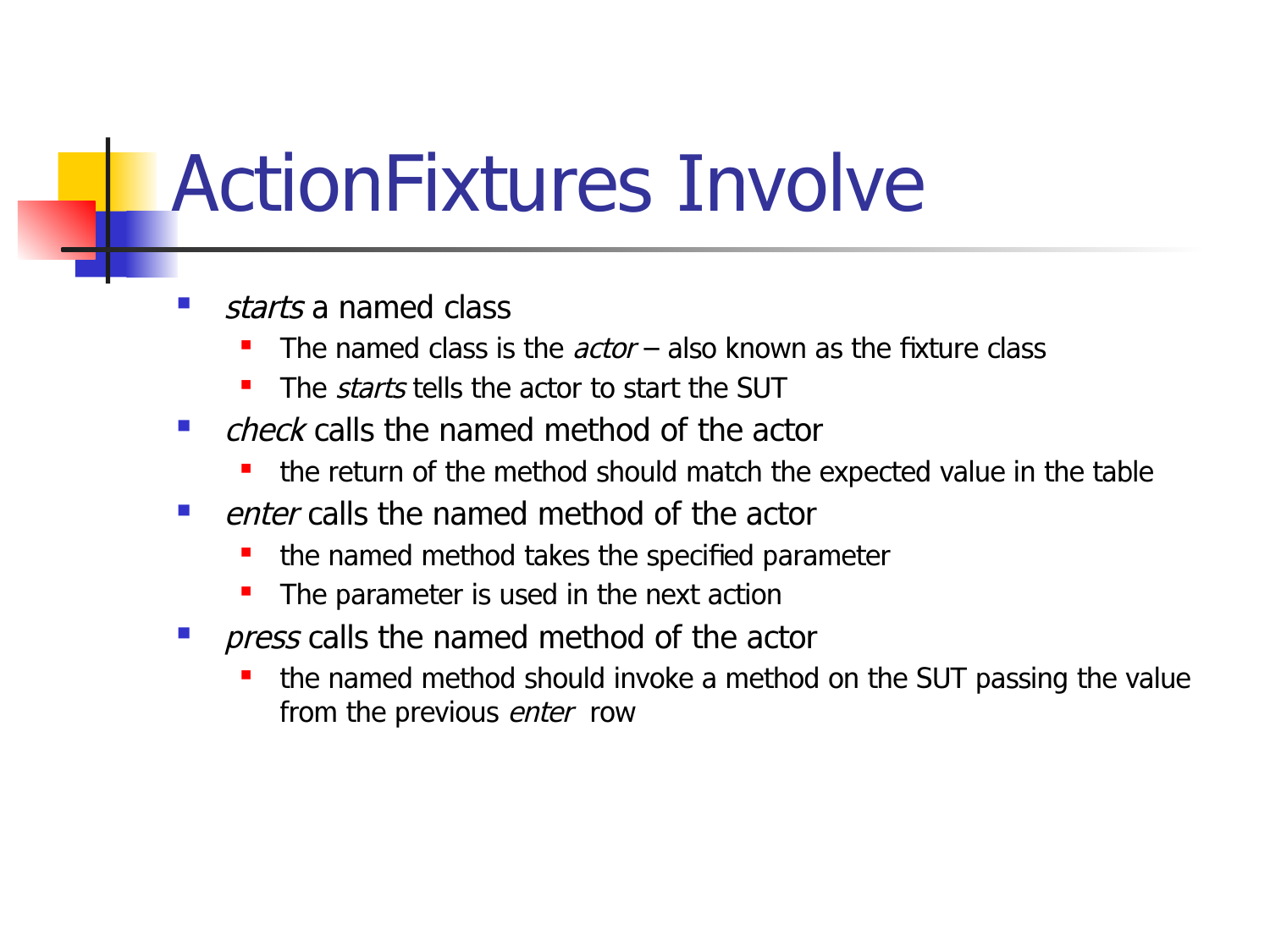

# ActionFixtures Involve
starts a named class
The named class is the actor – also known as the fixture class
The starts tells the actor to start the SUT
check calls the named method of the actor
the return of the method should match the expected value in the table
enter calls the named method of the actor
the named method takes the specified parameter
The parameter is used in the next action
press calls the named method of the actor
the named method should invoke a method on the SUT passing the value from the previous enter  row